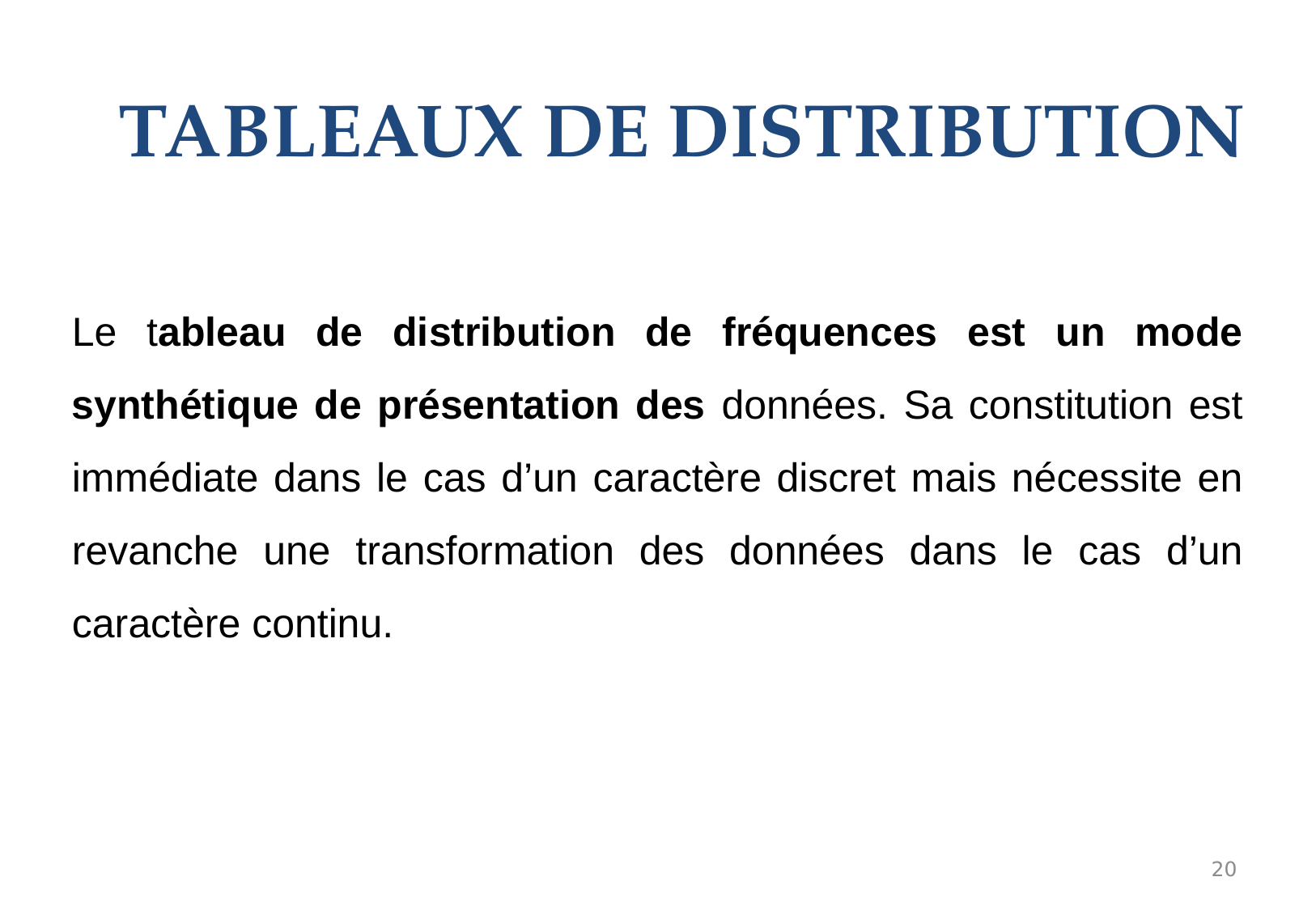

# TABLEAUX DE DISTRIBUTION
Le tableau de distribution de fréquences est un mode synthétique de présentation des données. Sa constitution est immédiate dans le cas d’un caractère discret mais nécessite en revanche une transformation des données dans le cas d’un caractère continu.
20